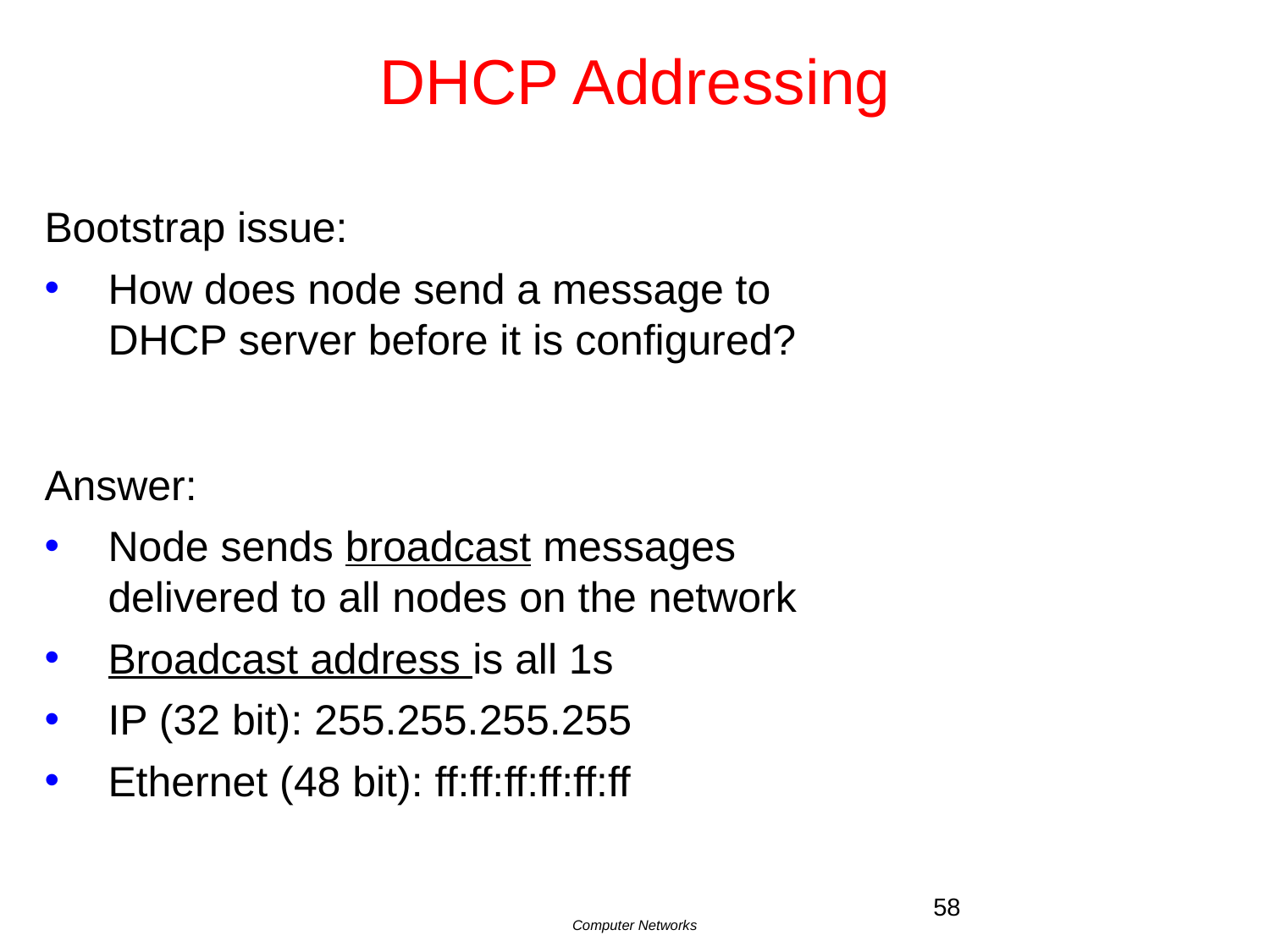

# DHCP Addressing
Bootstrap issue:
How does node send a message to DHCP server before it is configured?

Answer:
Node sends broadcast messages  delivered to all nodes on the network
Broadcast address is all 1s
IP (32 bit): 255.255.255.255
Ethernet (48 bit): ff:ff:ff:ff:ff:ff
58
Computer Networks